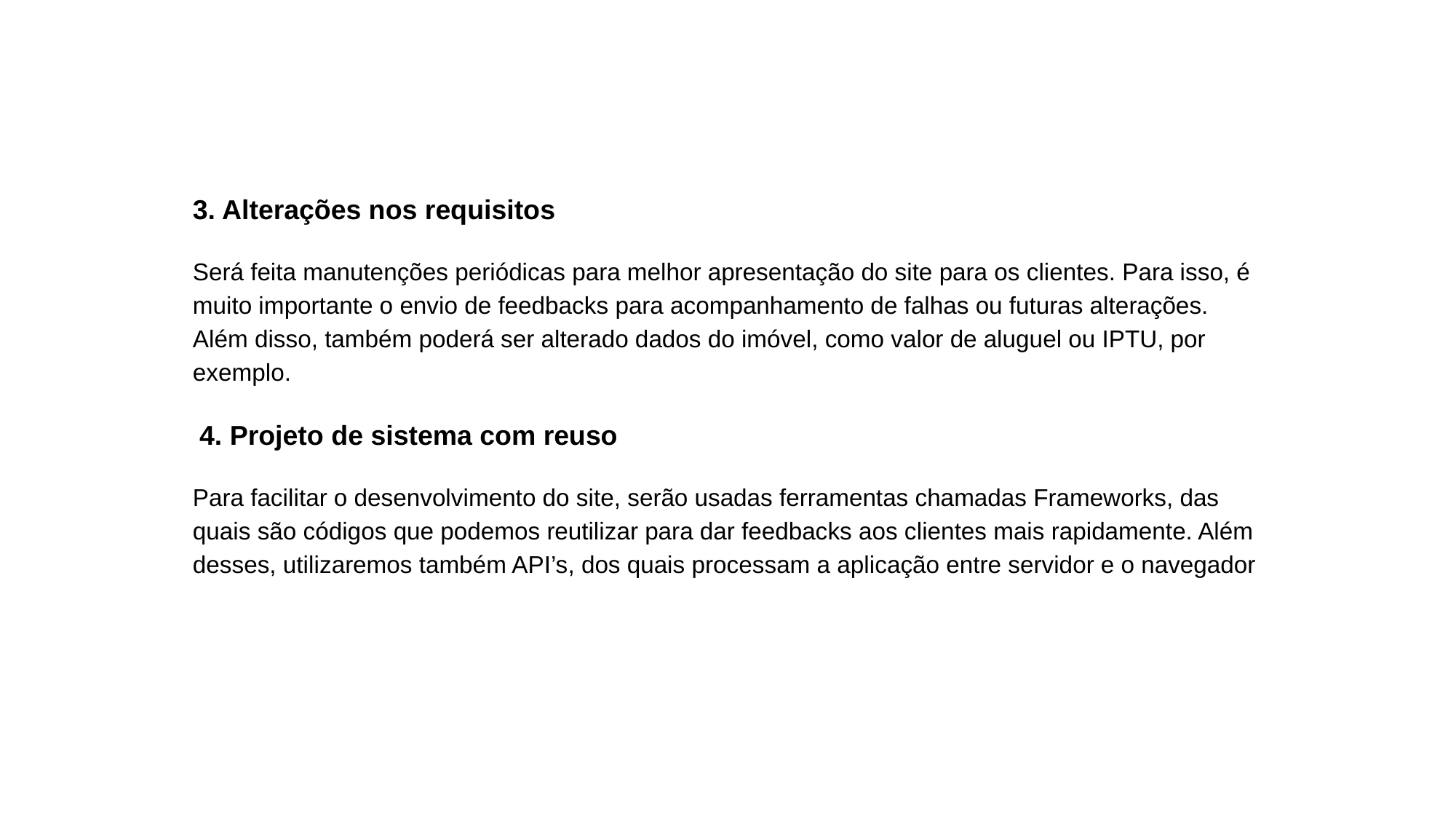

3. Alterações nos requisitos
Será feita manutenções periódicas para melhor apresentação do site para os clientes. Para isso, é muito importante o envio de feedbacks para acompanhamento de falhas ou futuras alterações. Além disso, também poderá ser alterado dados do imóvel, como valor de aluguel ou IPTU, por exemplo.
 4. Projeto de sistema com reuso
Para facilitar o desenvolvimento do site, serão usadas ferramentas chamadas Frameworks, das quais são códigos que podemos reutilizar para dar feedbacks aos clientes mais rapidamente. Além desses, utilizaremos também API’s, dos quais processam a aplicação entre servidor e o navegador